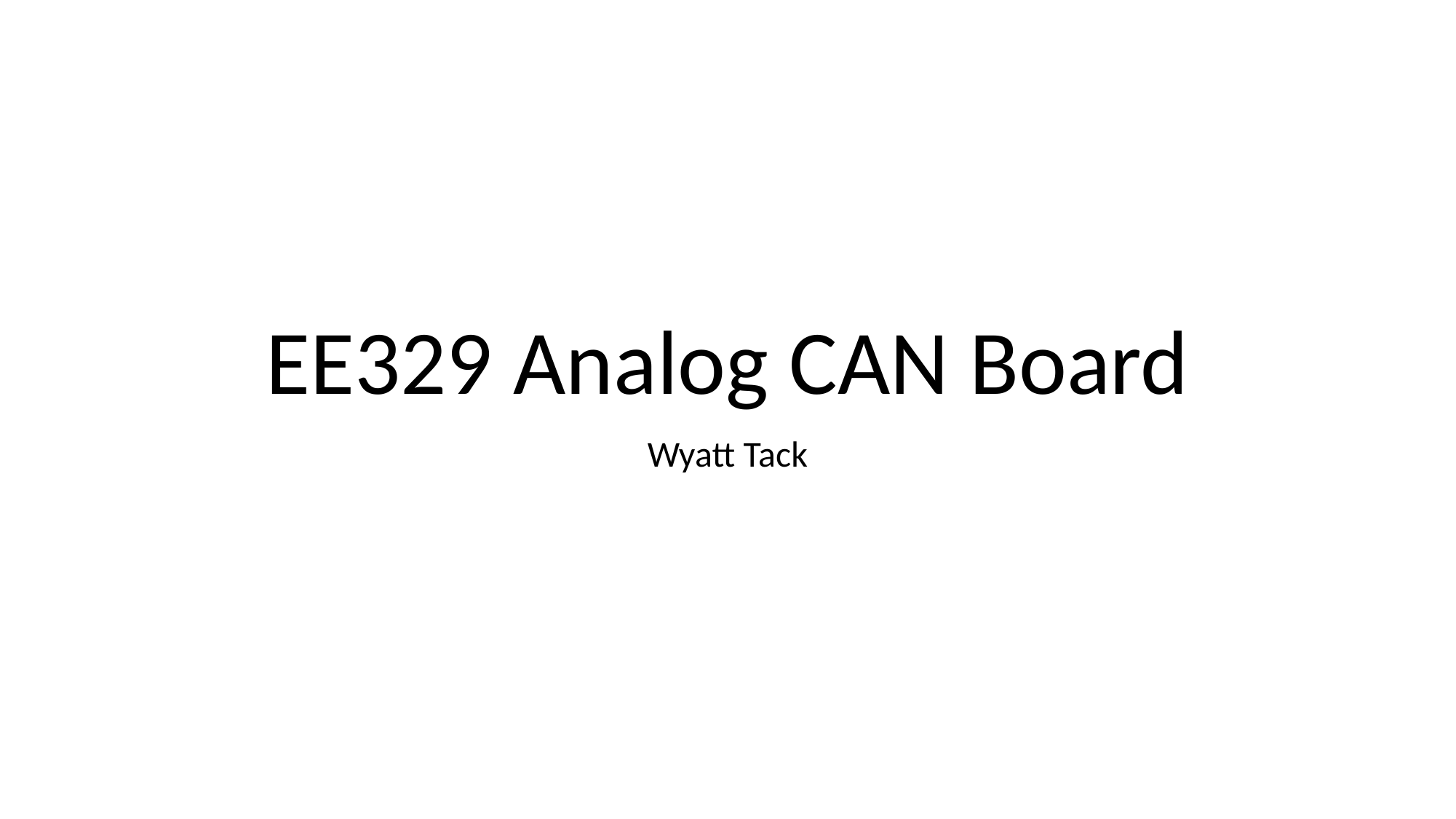

# EE329 Analog CAN Board
Wyatt Tack